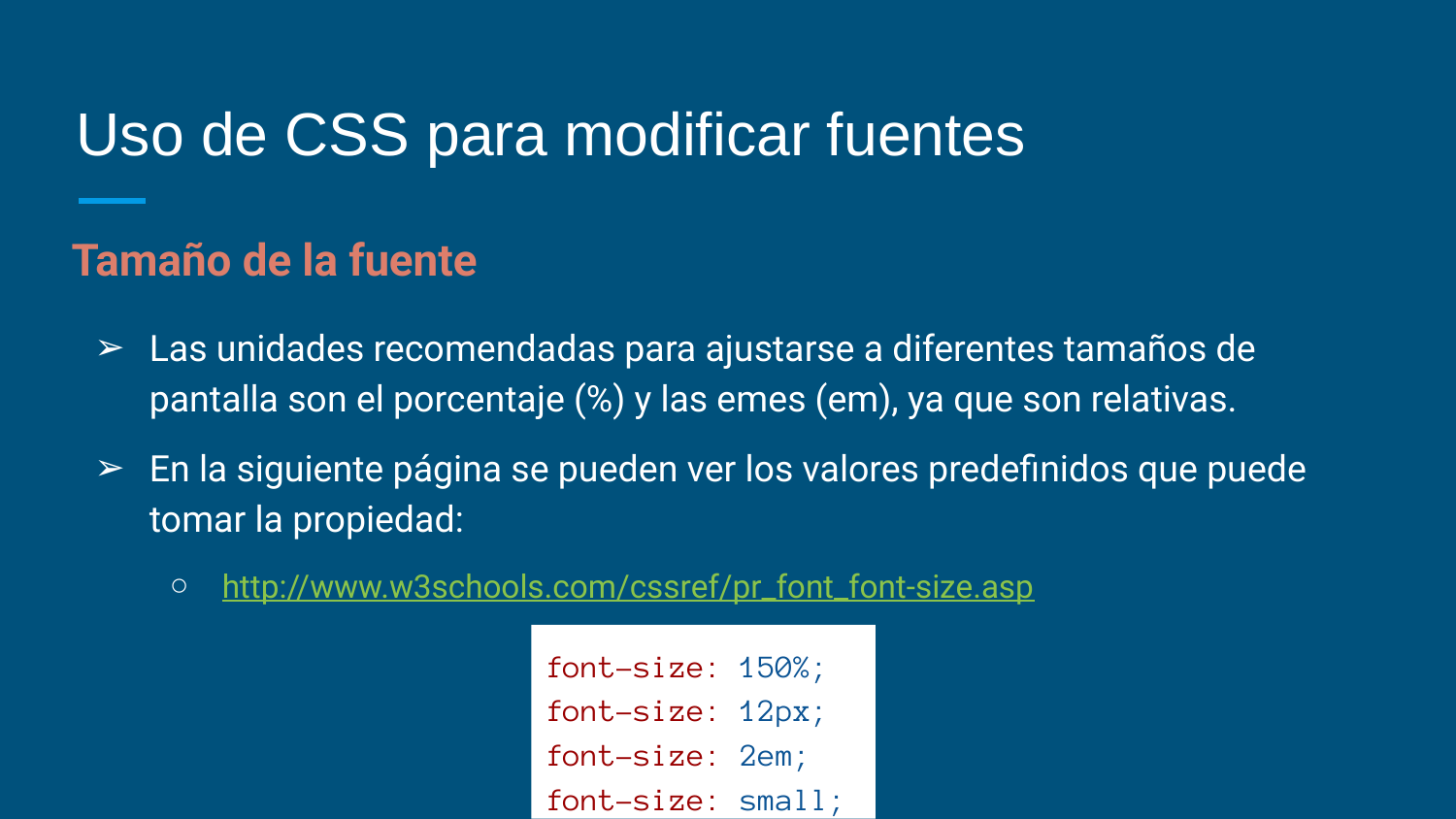

# Uso de CSS para modificar fuentes
Tamaño de la fuente
Las unidades recomendadas para ajustarse a diferentes tamaños de pantalla son el porcentaje (%) y las emes (em), ya que son relativas.
En la siguiente página se pueden ver los valores predefinidos que puede tomar la propiedad:
http://www.w3schools.com/cssref/pr_font_font-size.asp
font-size: 150%;
font-size: 12px;
font-size: 2em;
font-size: small;